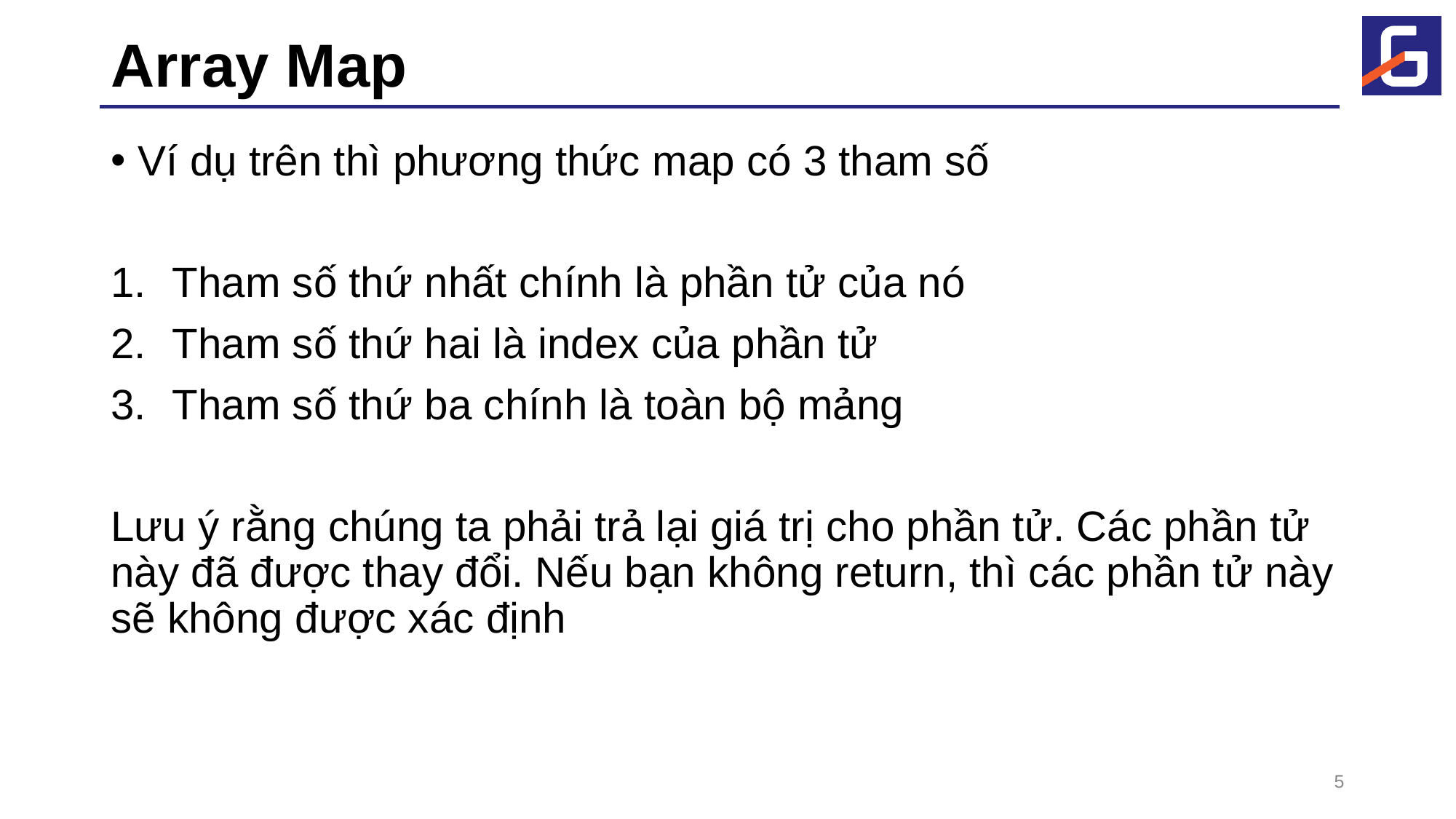

# Array Map
Ví dụ trên thì phương thức map có 3 tham số

Tham số thứ nhất chính là phần tử của nó
Tham số thứ hai là index của phần tử
Tham số thứ ba chính là toàn bộ mảng

Lưu ý rằng chúng ta phải trả lại giá trị cho phần tử. Các phần tử này đã được thay đổi. Nếu bạn không return, thì các phần tử này sẽ không được xác định
5